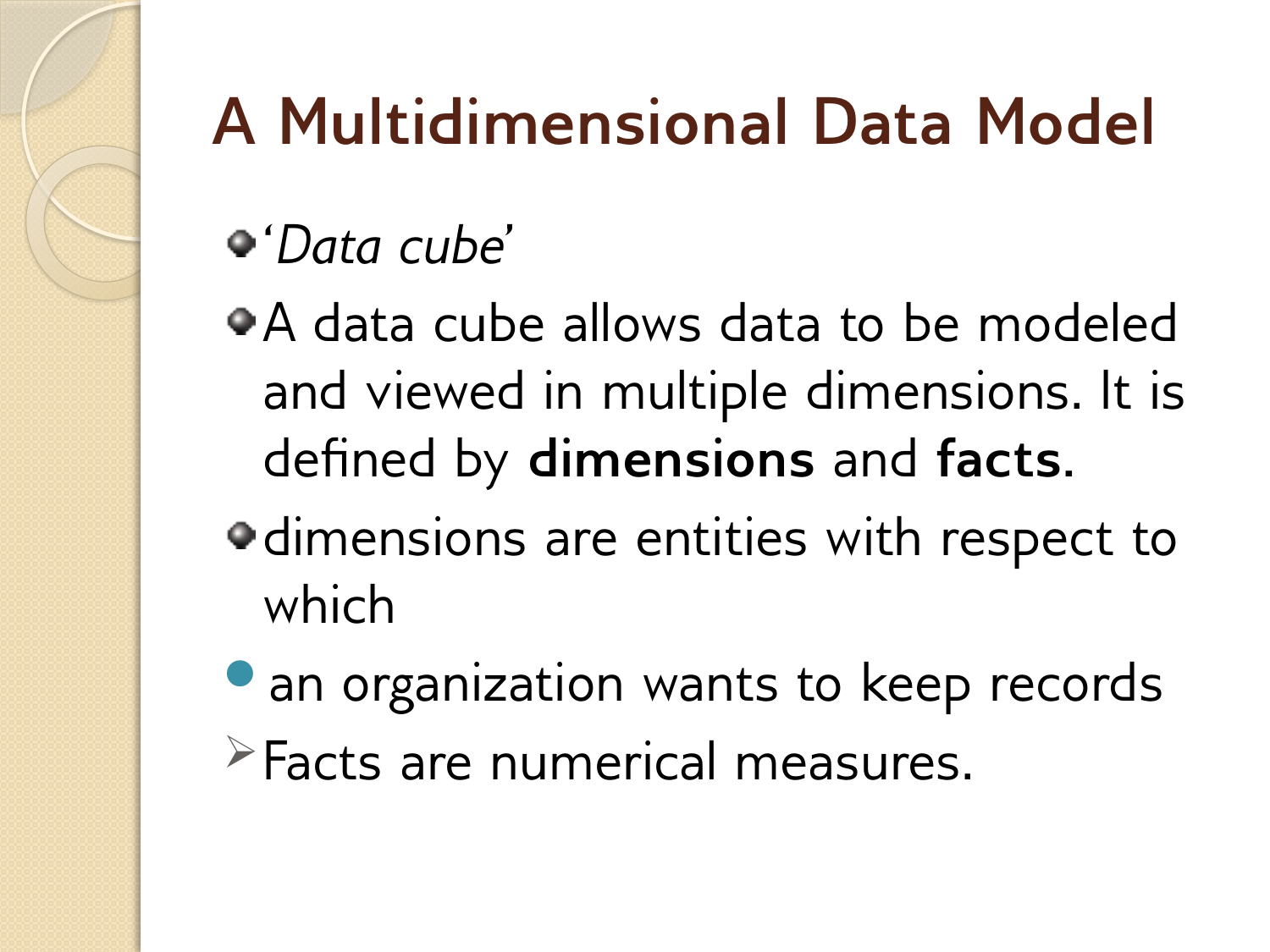

# A Multidimensional Data Model
‘Data cube’
A data cube allows data to be modeled and viewed in multiple dimensions. It is defined by dimensions and facts.
dimensions are entities with respect to which
an organization wants to keep records
Facts are numerical measures.